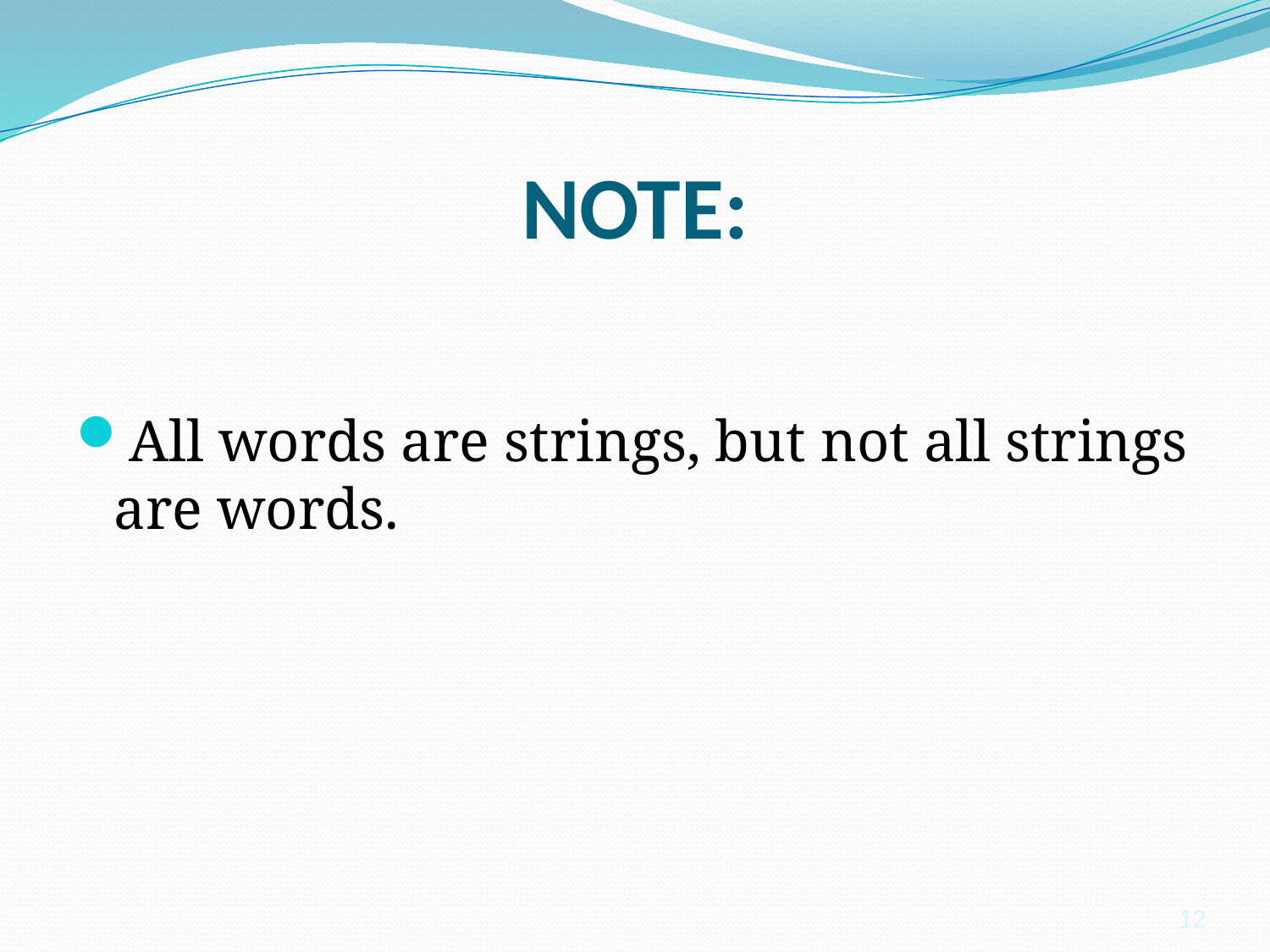

# NOTE:

All words are strings, but not all strings are words.
12